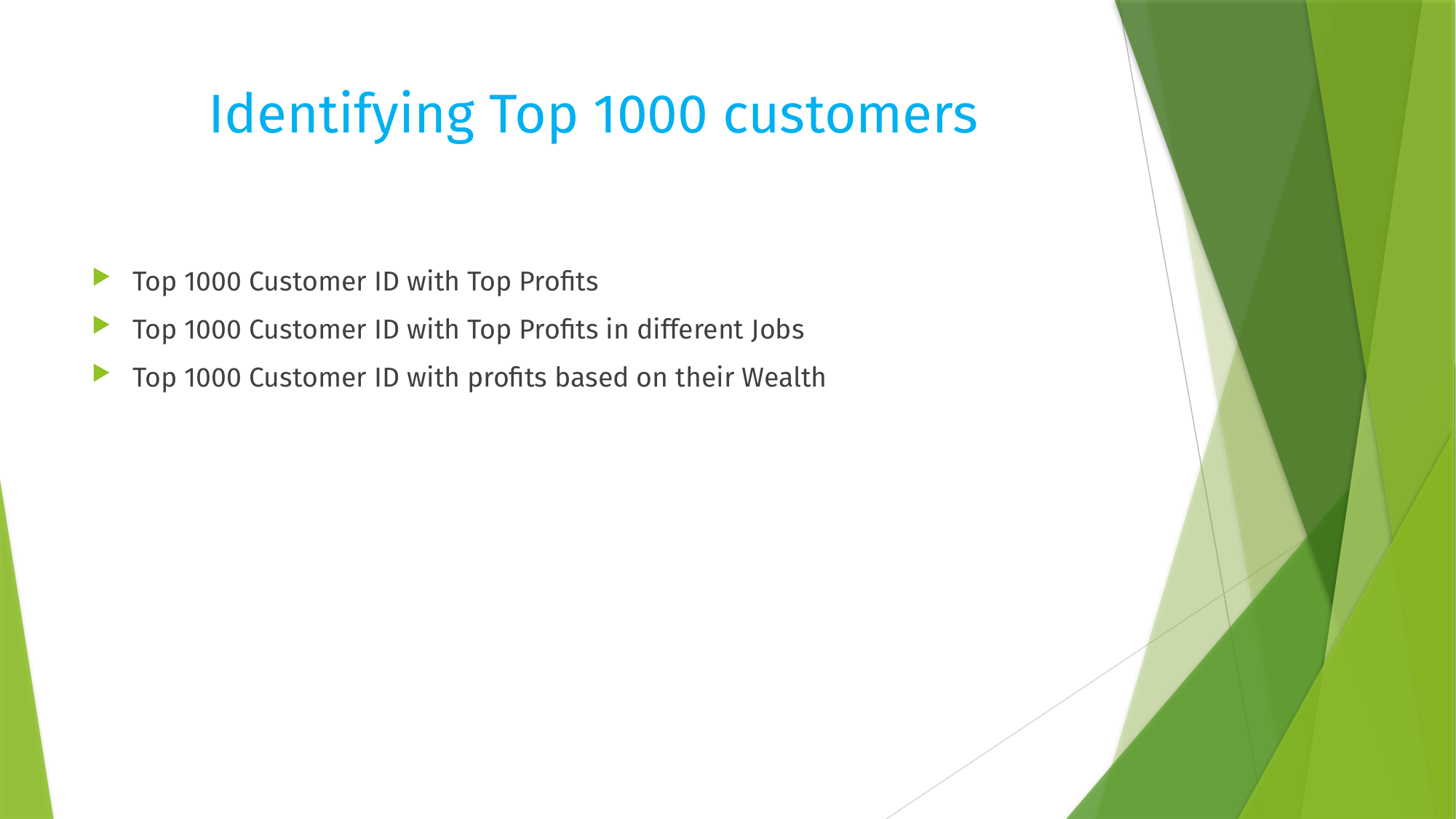

# Identifying Top 1000 customers
Top 1000 Customer ID with Top Profits
Top 1000 Customer ID with Top Profits in different Jobs
Top 1000 Customer ID with profits based on their Wealth